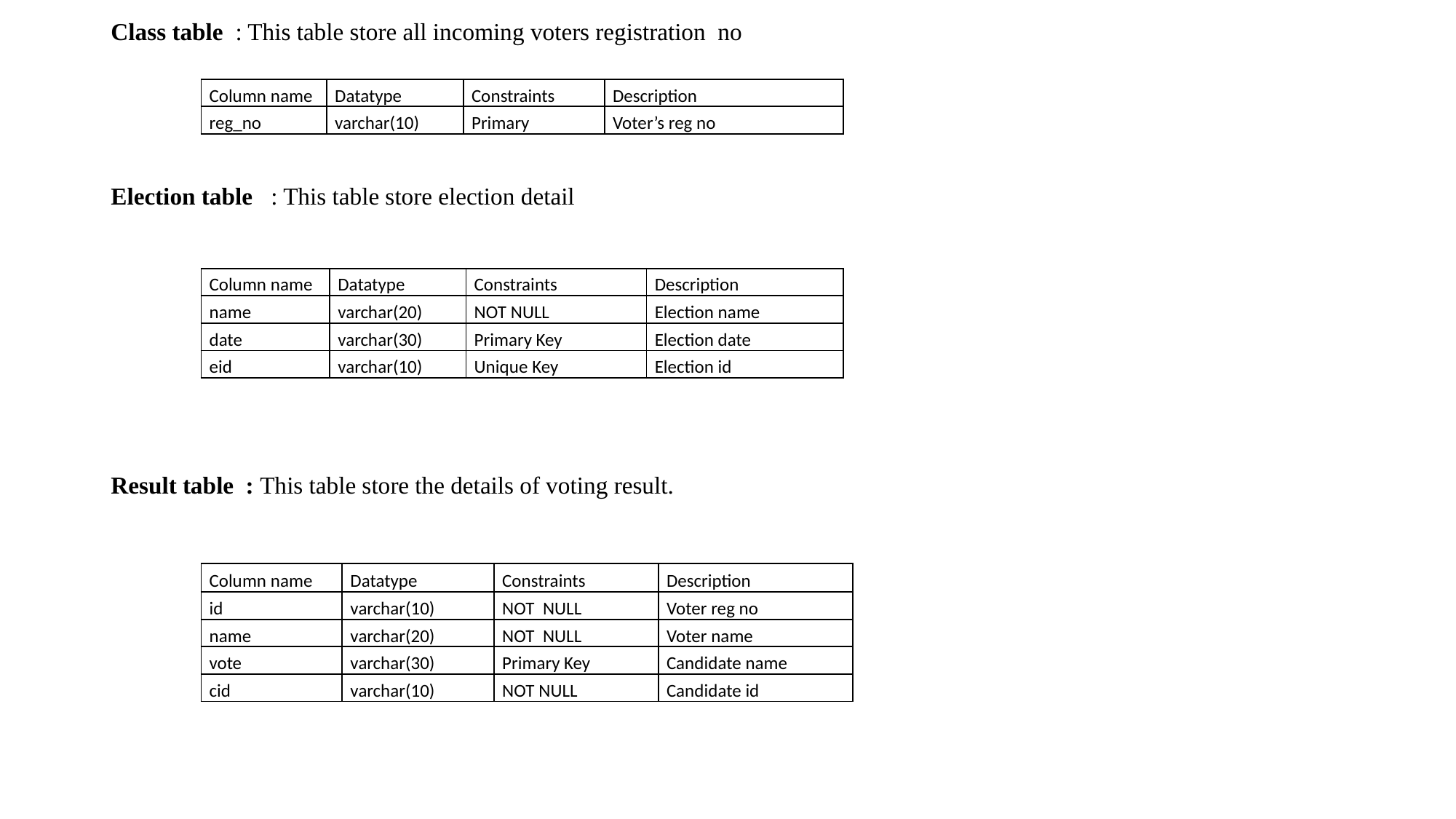

Class table  : This table store all incoming voters registration  no

Election table   : This table store election detail

Result table  : This table store the details of voting result.

| Column name | Datatype | Constraints | Description |
| --- | --- | --- | --- |
| reg\_no | varchar(10) | Primary | Voter’s reg no |
| Column name | Datatype | Constraints | Description |
| --- | --- | --- | --- |
| name | varchar(20) | NOT NULL | Election name |
| date | varchar(30) | Primary Key | Election date |
| eid | varchar(10) | Unique Key | Election id |
| Column name | Datatype | Constraints | Description |
| --- | --- | --- | --- |
| id | varchar(10) | NOT NULL | Voter reg no |
| name | varchar(20) | NOT NULL | Voter name |
| vote | varchar(30) | Primary Key | Candidate name |
| cid | varchar(10) | NOT NULL | Candidate id |